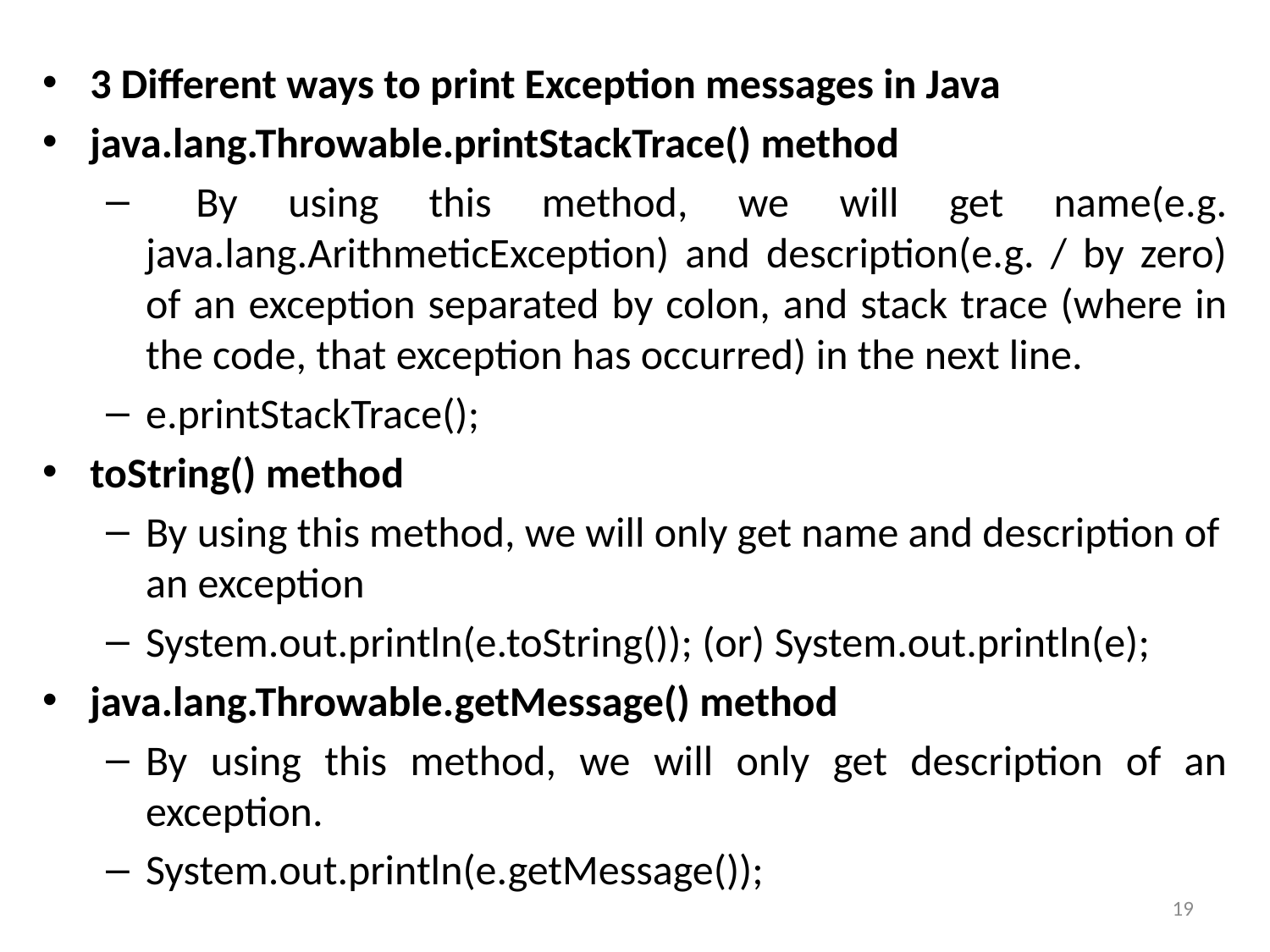

3 Different ways to print Exception messages in Java
java.lang.Throwable.printStackTrace() method
 By using this method, we will get name(e.g. java.lang.ArithmeticException) and description(e.g. / by zero) of an exception separated by colon, and stack trace (where in the code, that exception has occurred) in the next line.
e.printStackTrace();
toString() method
By using this method, we will only get name and description of an exception
System.out.println(e.toString()); (or) System.out.println(e);
java.lang.Throwable.getMessage() method
By using this method, we will only get description of an exception.
System.out.println(e.getMessage());
19